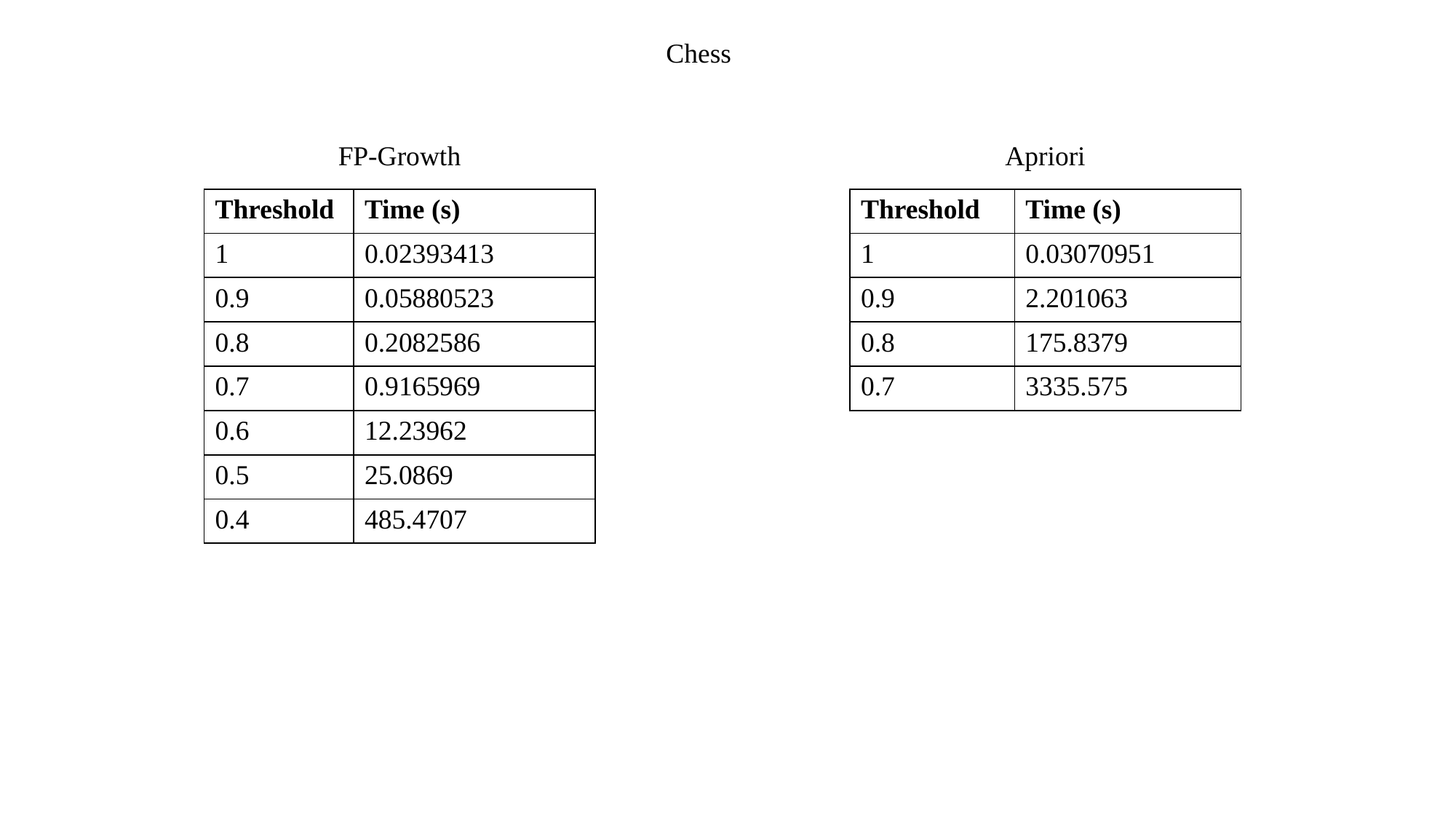

Chess
FP-Growth
Apriori
| Threshold | Time (s) |
| --- | --- |
| 1 | 0.02393413 |
| 0.9 | 0.05880523 |
| 0.8 | 0.2082586 |
| 0.7 | 0.9165969 |
| 0.6 | 12.23962 |
| 0.5 | 25.0869 |
| 0.4 | 485.4707 |
| Threshold | Time (s) |
| --- | --- |
| 1 | 0.03070951 |
| 0.9 | 2.201063 |
| 0.8 | 175.8379 |
| 0.7 | 3335.575 |